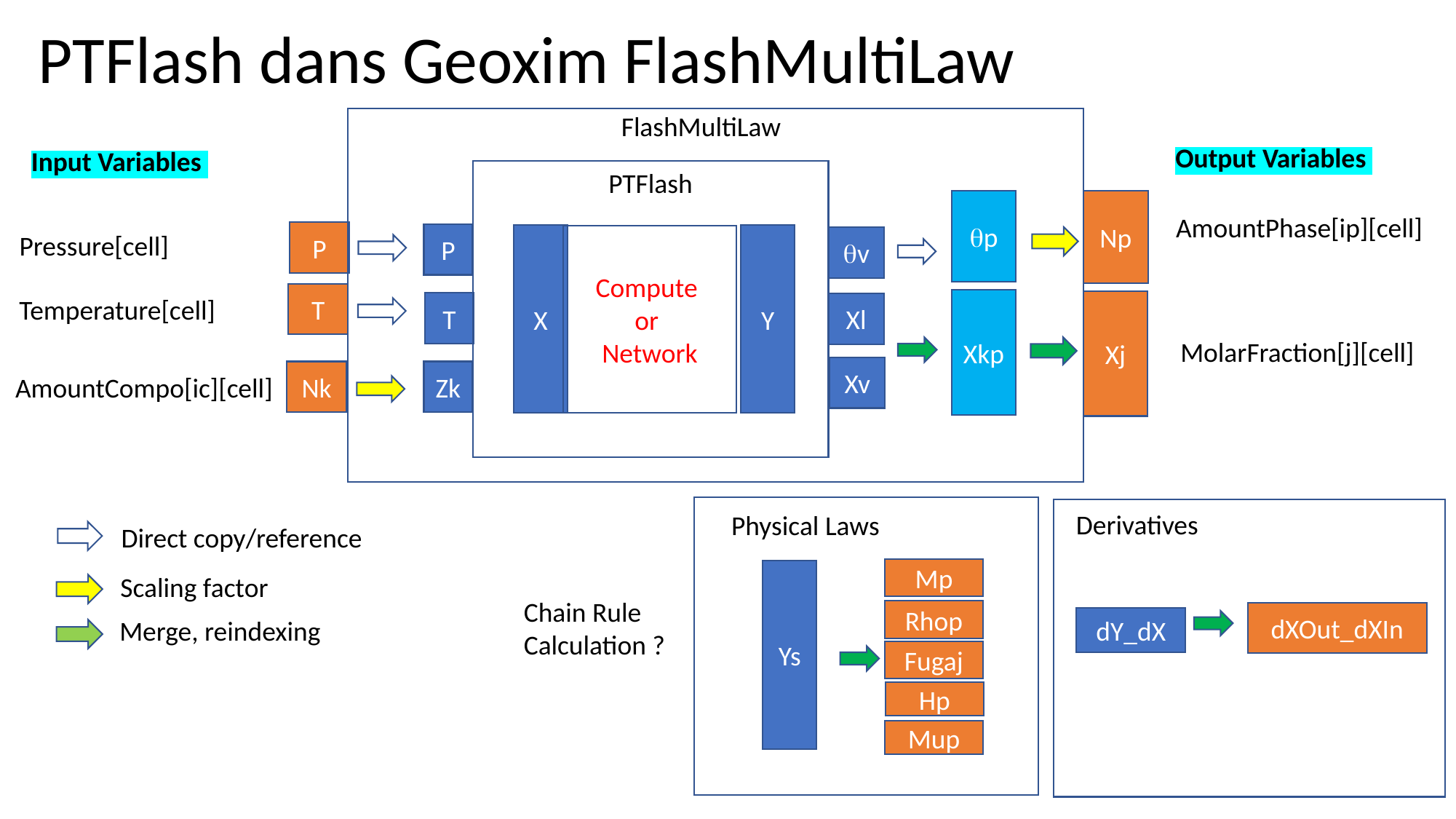

# PTFlash dans Geoxim FlashMultiLaw
FlashMultiLaw

Output Variables
Input Variables
PTFlash

θp
Np
AmountPhase[ip][cell]
P
Pressure[cell]
P
X
Y
Compute
or
Network

θv

T
Temperature[cell]
Xkp
Xj
T
Xl

MolarFraction[j][cell]

Xv
Nk
Zk
AmountCompo[ic][cell]

Derivatives
Physical Laws
Direct copy/reference

Mp
Ys
Scaling factor

Chain Rule
Calculation ?
Rhop
dXOut_dXIn
dY_dX
Merge, reindexing

Fugaj

Hp
Mup